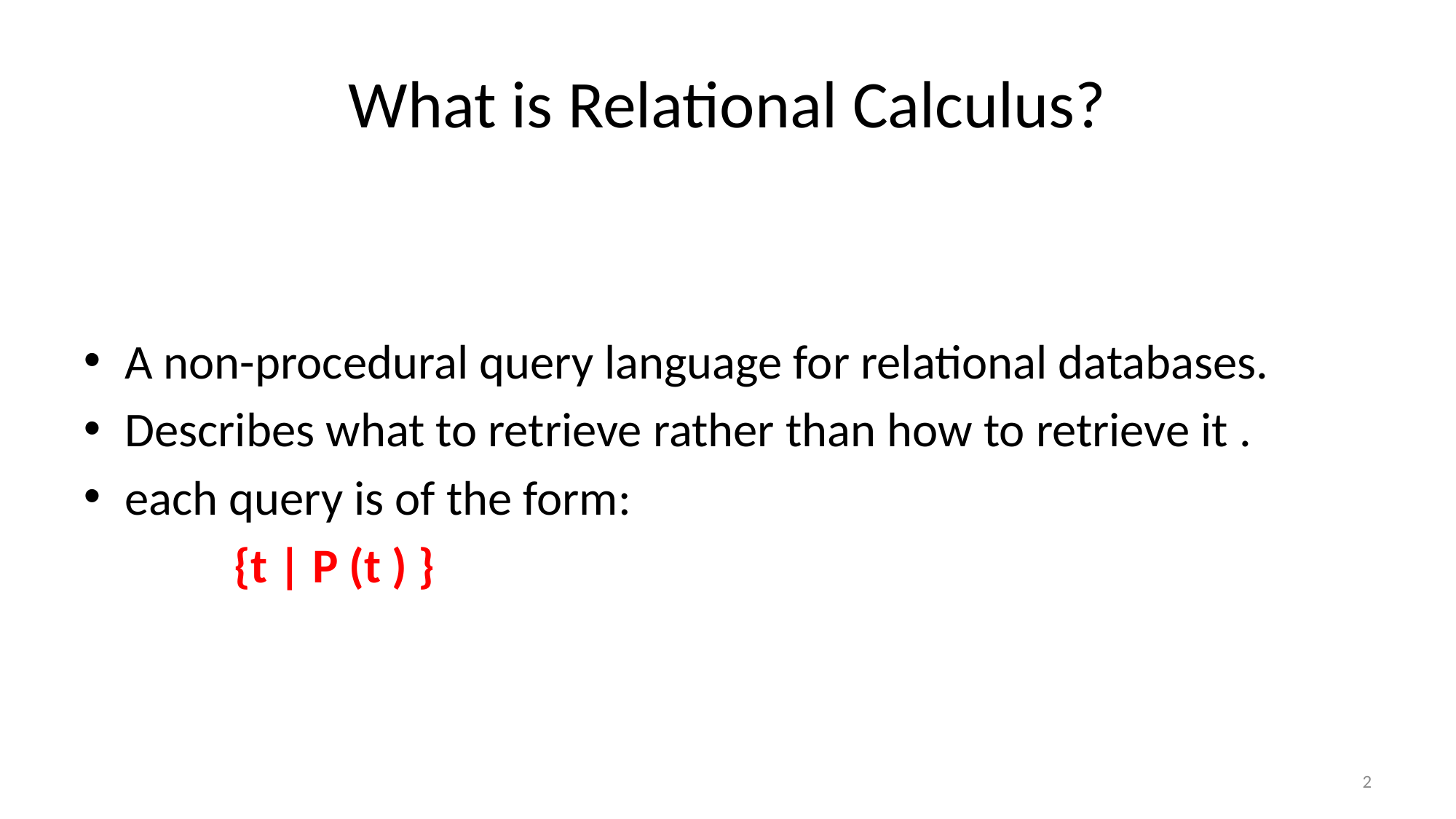

# What is Relational Calculus?
A non-procedural query language for relational databases.
Describes what to retrieve rather than how to retrieve it .
each query is of the form:
		{t | P (t ) }
2